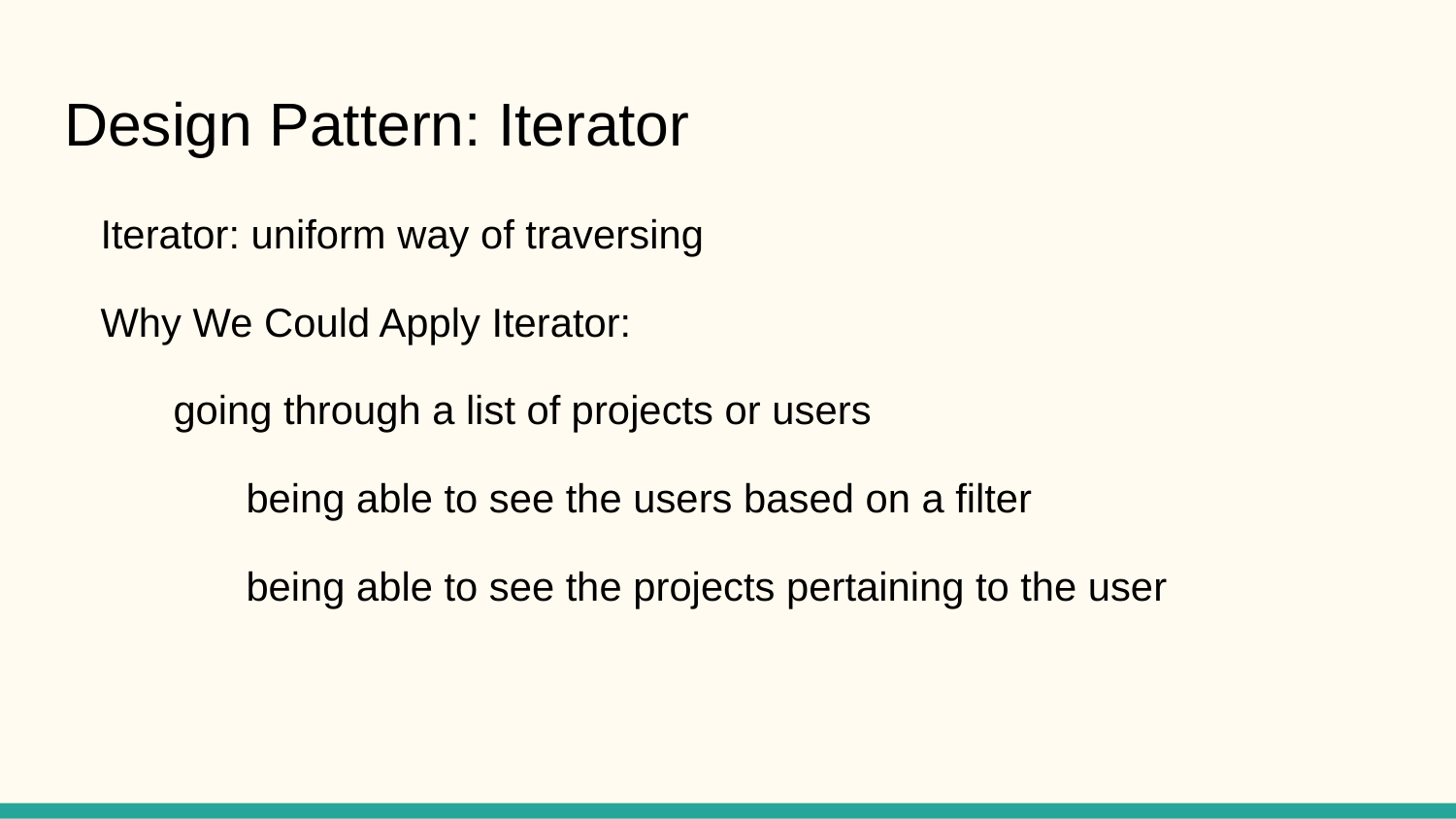

# Design Pattern: Iterator
Iterator: uniform way of traversing
Why We Could Apply Iterator:
going through a list of projects or users
being able to see the users based on a filter
being able to see the projects pertaining to the user